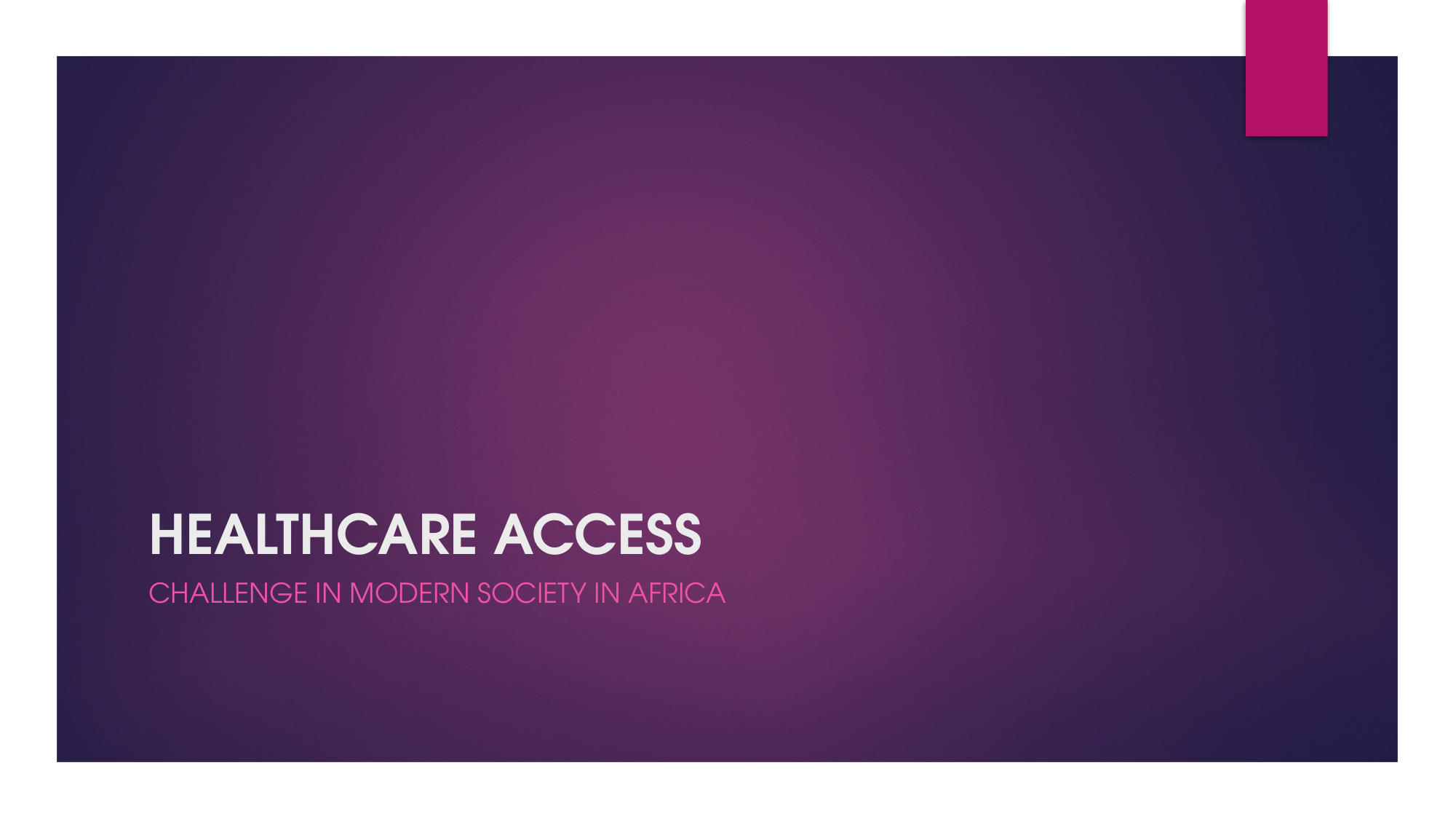

# HEALTHCARE ACCESS
Challenge in modern society in africa